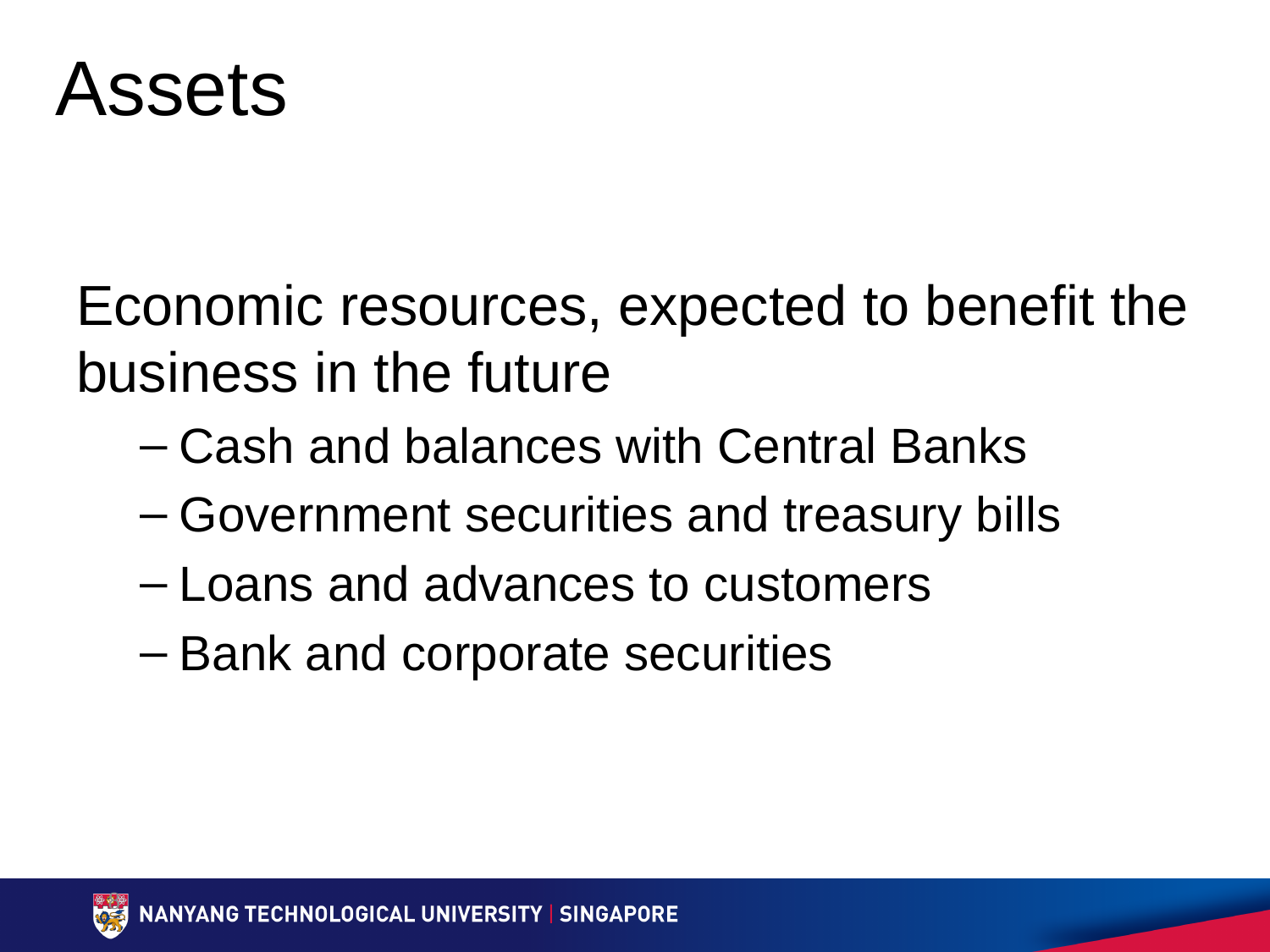

# Assets
Economic resources, expected to benefit the business in the future
Cash and balances with Central Banks
Government securities and treasury bills
Loans and advances to customers
Bank and corporate securities

8